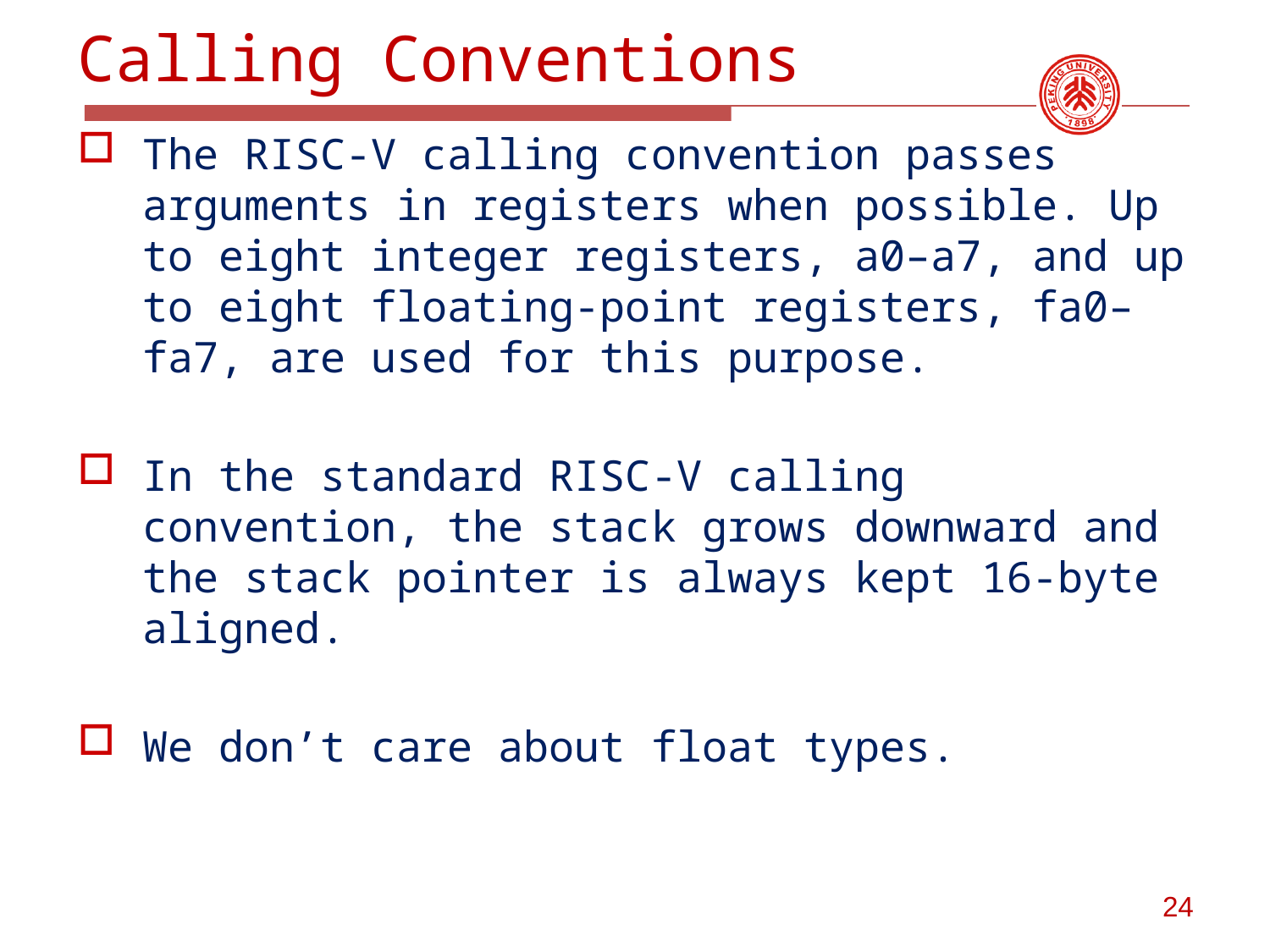

# Calling Conventions
The RISC-V calling convention passes arguments in registers when possible. Up to eight integer registers, a0–a7, and up to eight floating-point registers, fa0–fa7, are used for this purpose.

In the standard RISC-V calling convention, the stack grows downward and the stack pointer is always kept 16-byte aligned.

We don’t care about float types.
24